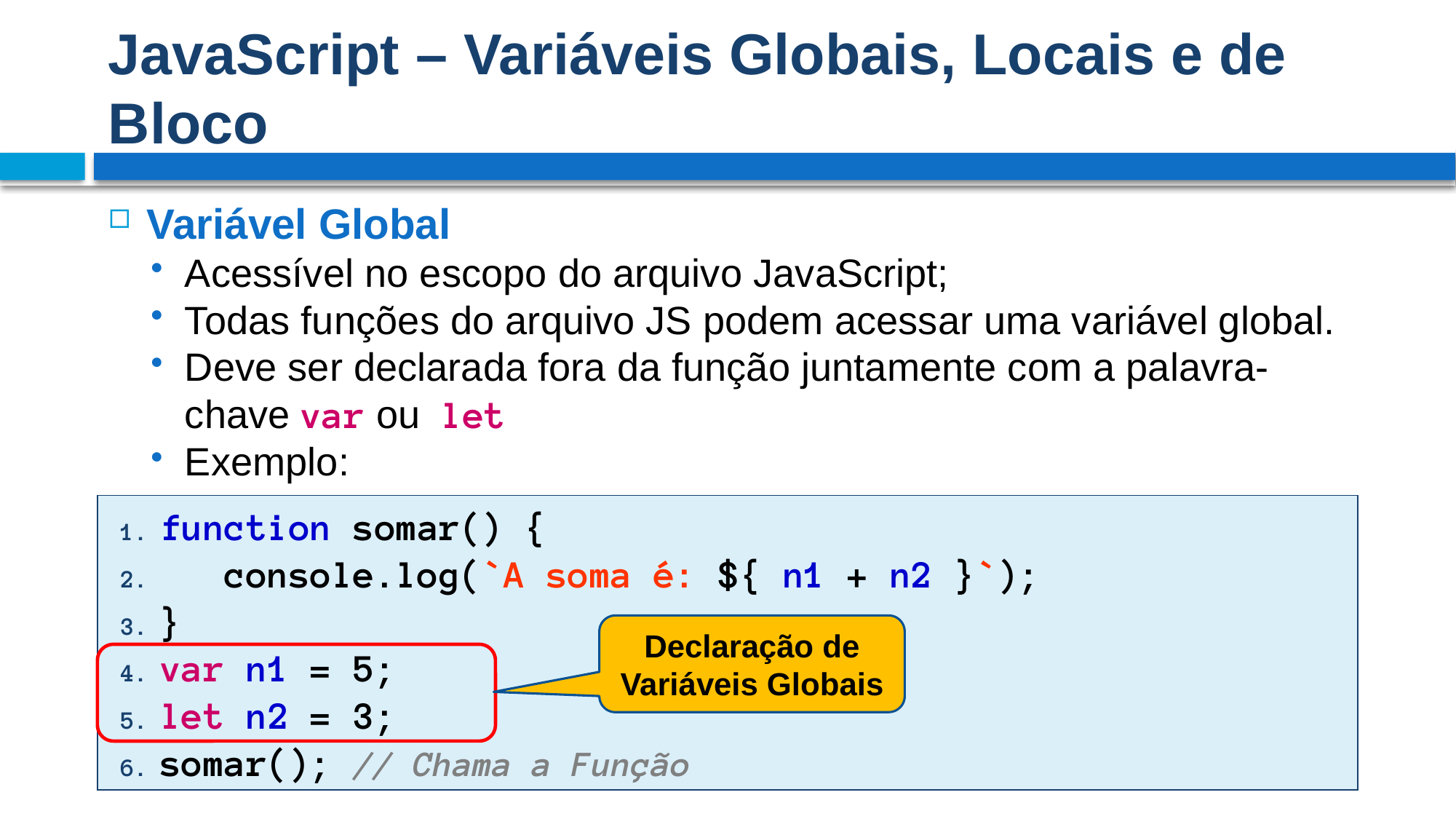

# JavaScript – Variáveis Globais, Locais e de Bloco
16
Variável Global
Acessível no escopo do arquivo JavaScript;
Todas funções do arquivo JS podem acessar uma variável global.
Deve ser declarada fora da função juntamente com a palavra-chave var ou let
Exemplo:
function somar() {
   console.log(`A soma é: ${ n1 + n2 }`);
}
var n1 = 5;
let n2 = 3;
somar(); // Chama a Função
Declaração de Variáveis Globais